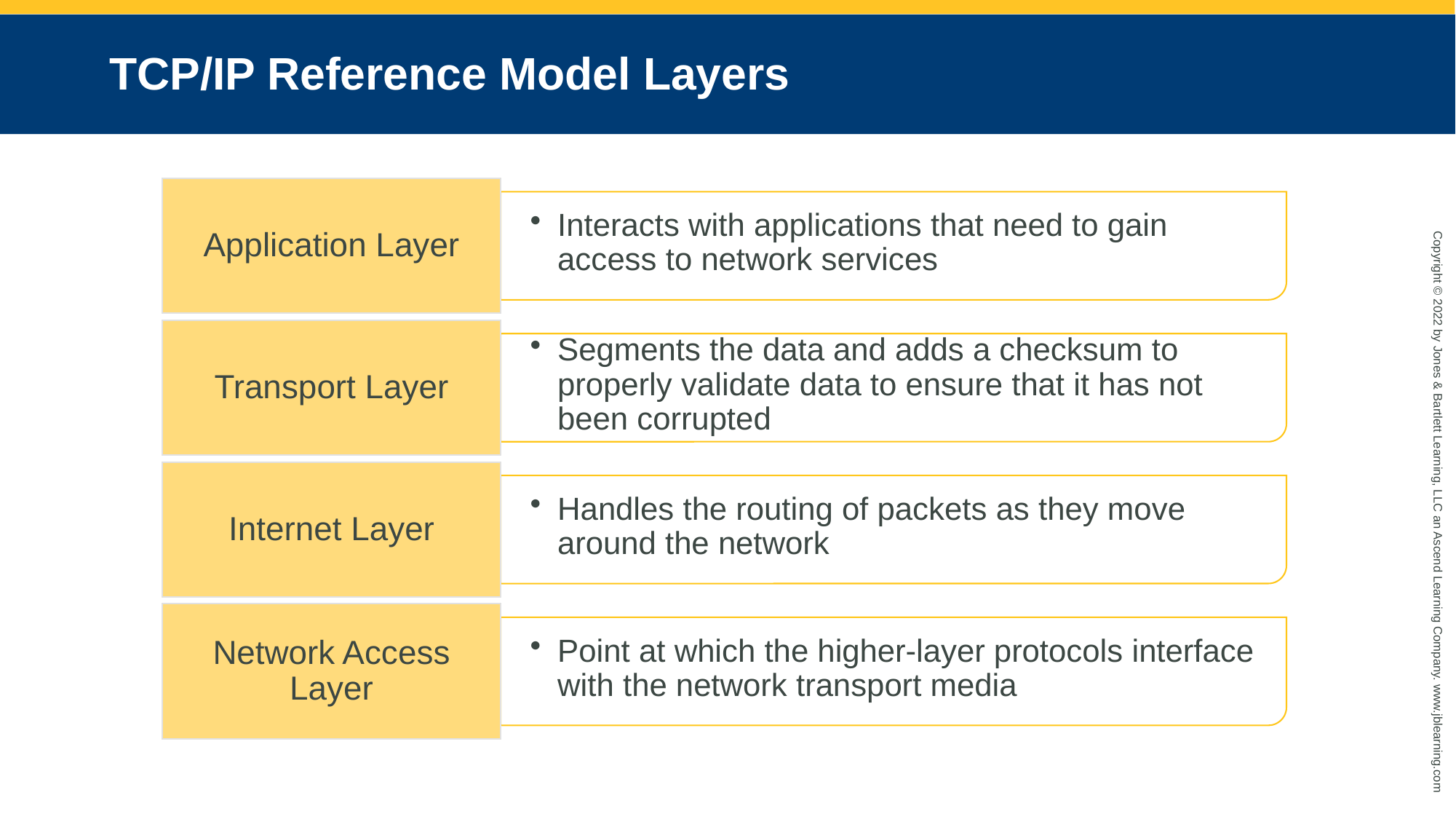

# TCP/IP Reference Model Layers
Interacts with applications that need to gain access to network services
Application Layer
Segments the data and adds a checksum to properly validate data to ensure that it has not been corrupted
Transport Layer
Handles the routing of packets as they move around the network
Internet Layer
Point at which the higher-layer protocols interface with the network transport media
Network Access Layer